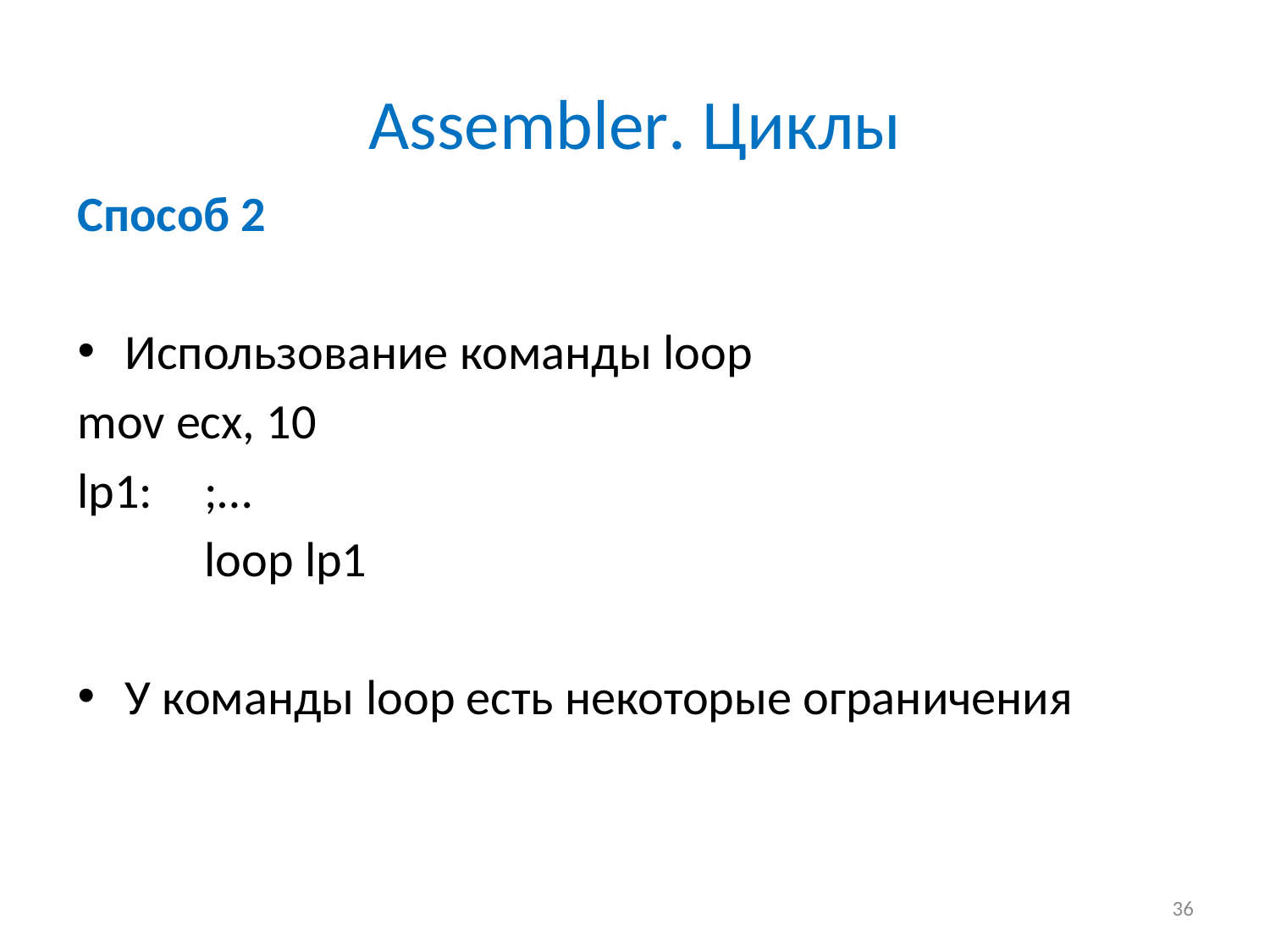

# Assembler. Циклы
Способ 2

Использование команды loop
mov ecx, 10
lp1: 	;…
	loop lp1

У команды loop есть некоторые ограничения
36